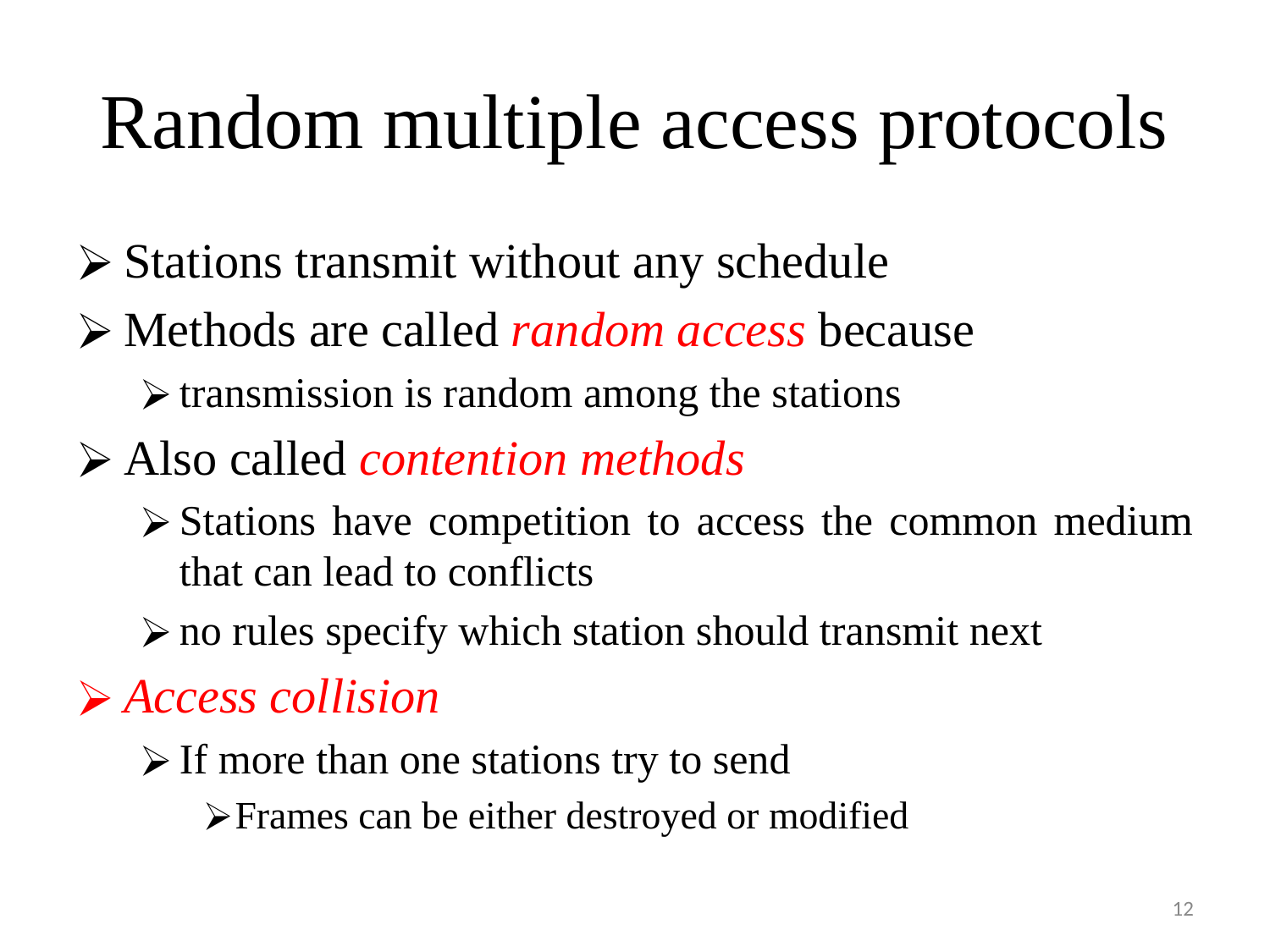

# Random multiple access protocols
Stations transmit without any schedule
Methods are called random access because
transmission is random among the stations
Also called contention methods
Stations have competition to access the common medium that can lead to conflicts
no rules specify which station should transmit next
Access collision
If more than one stations try to send
Frames can be either destroyed or modified

12